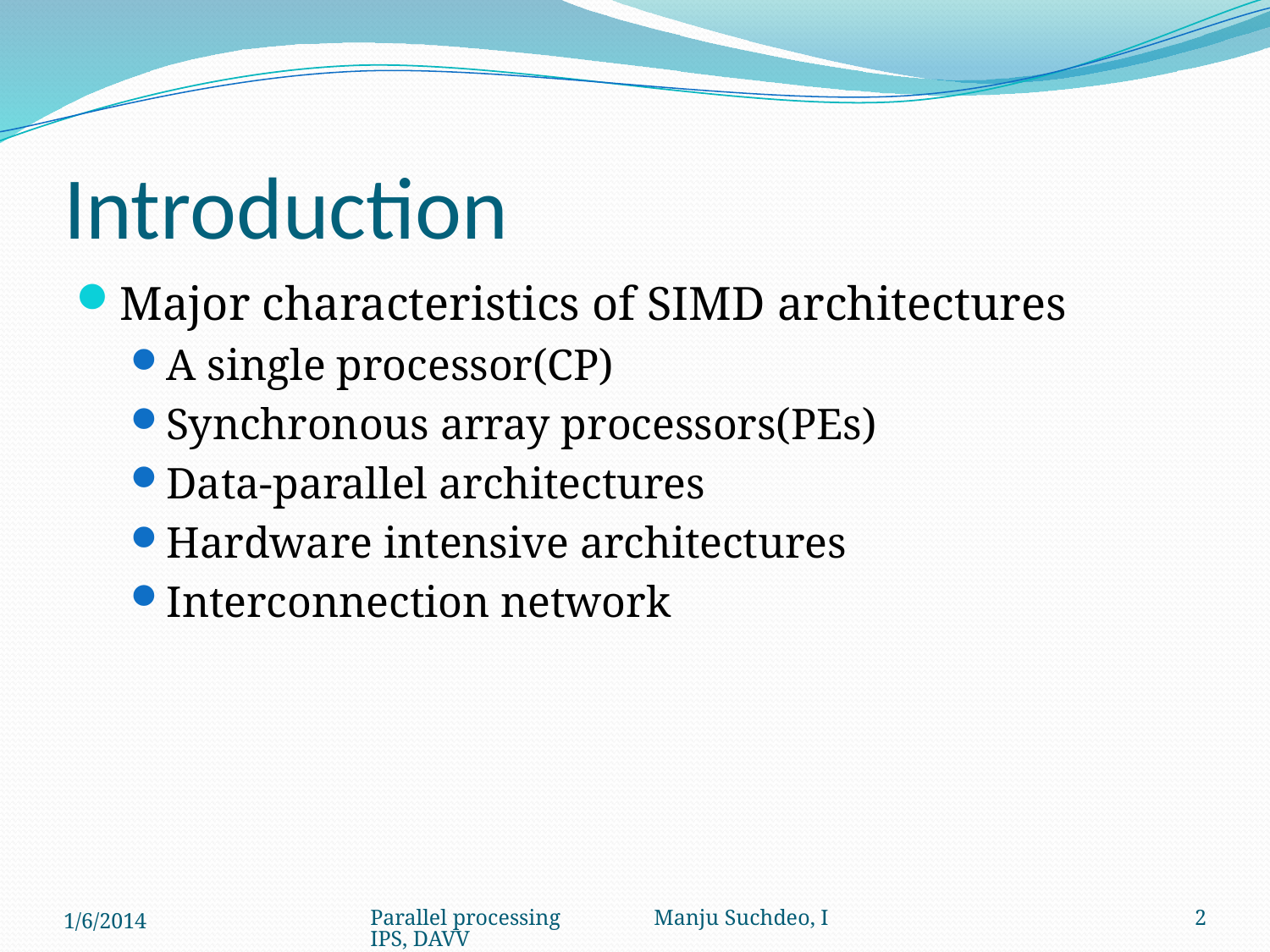

# Introduction
Major characteristics of SIMD architectures
A single processor(CP)
Synchronous array processors(PEs)
Data-parallel architectures
Hardware intensive architectures
Interconnection network
1/6/2014
Parallel processing                 Manju Suchdeo, IIPS, DAVV
2